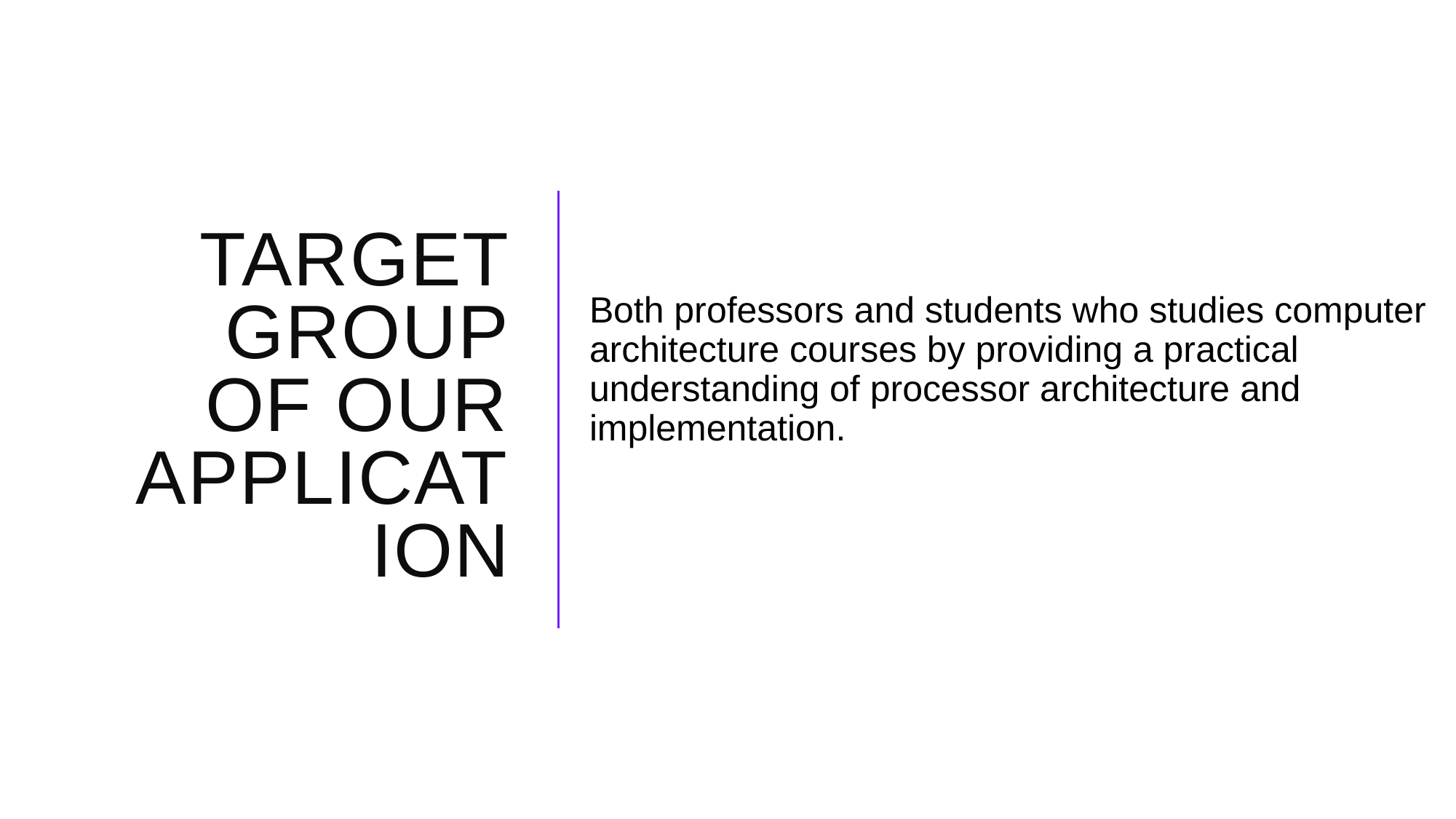

Both professors and students who studies computer architecture courses by providing a practical understanding of processor architecture and implementation.
# Target group of our application